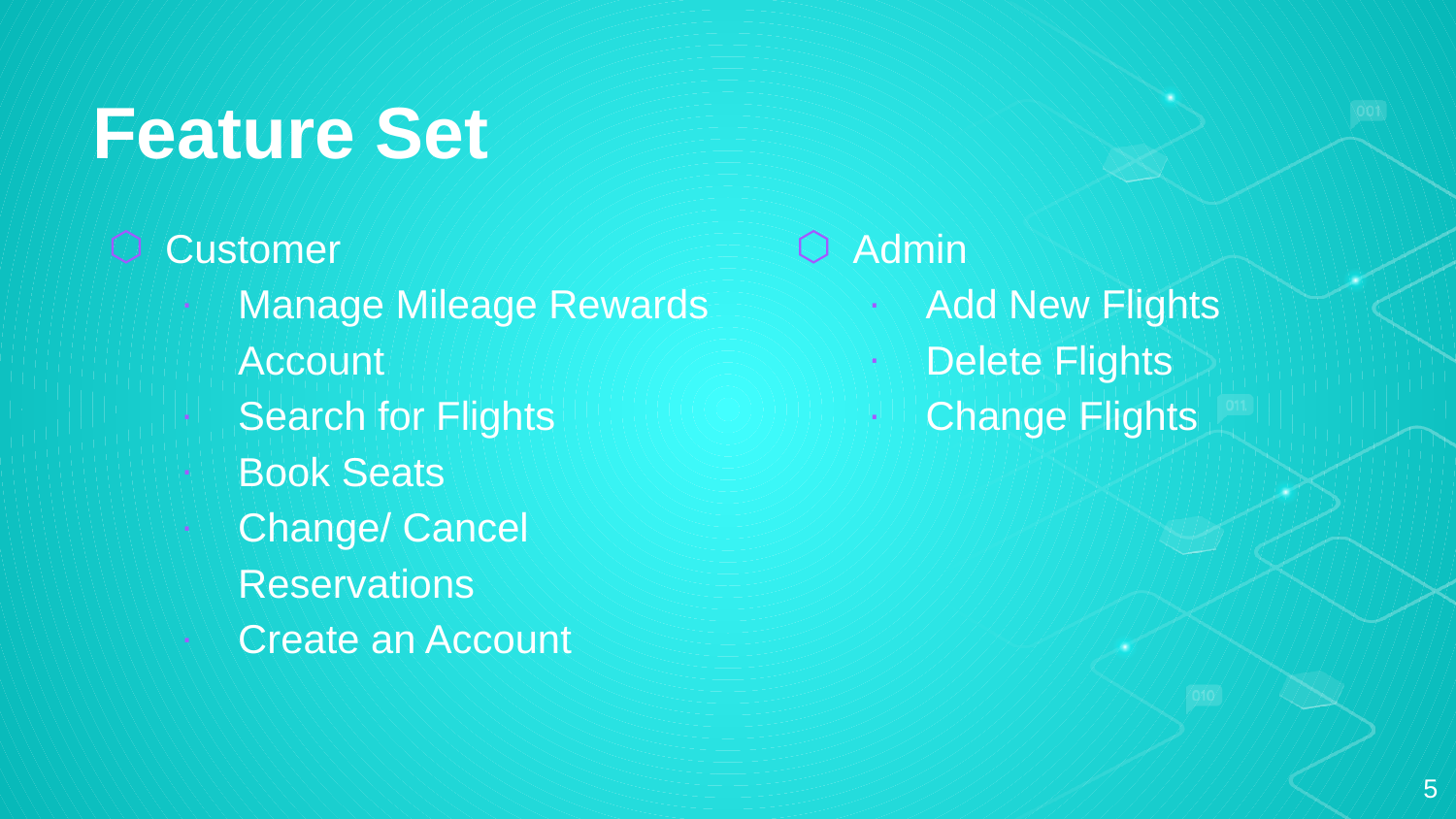

# Feature Set
Customer
Manage Mileage Rewards Account
Search for Flights
Book Seats
Change/ Cancel Reservations
Create an Account
Admin
Add New Flights
Delete Flights
Change Flights
5